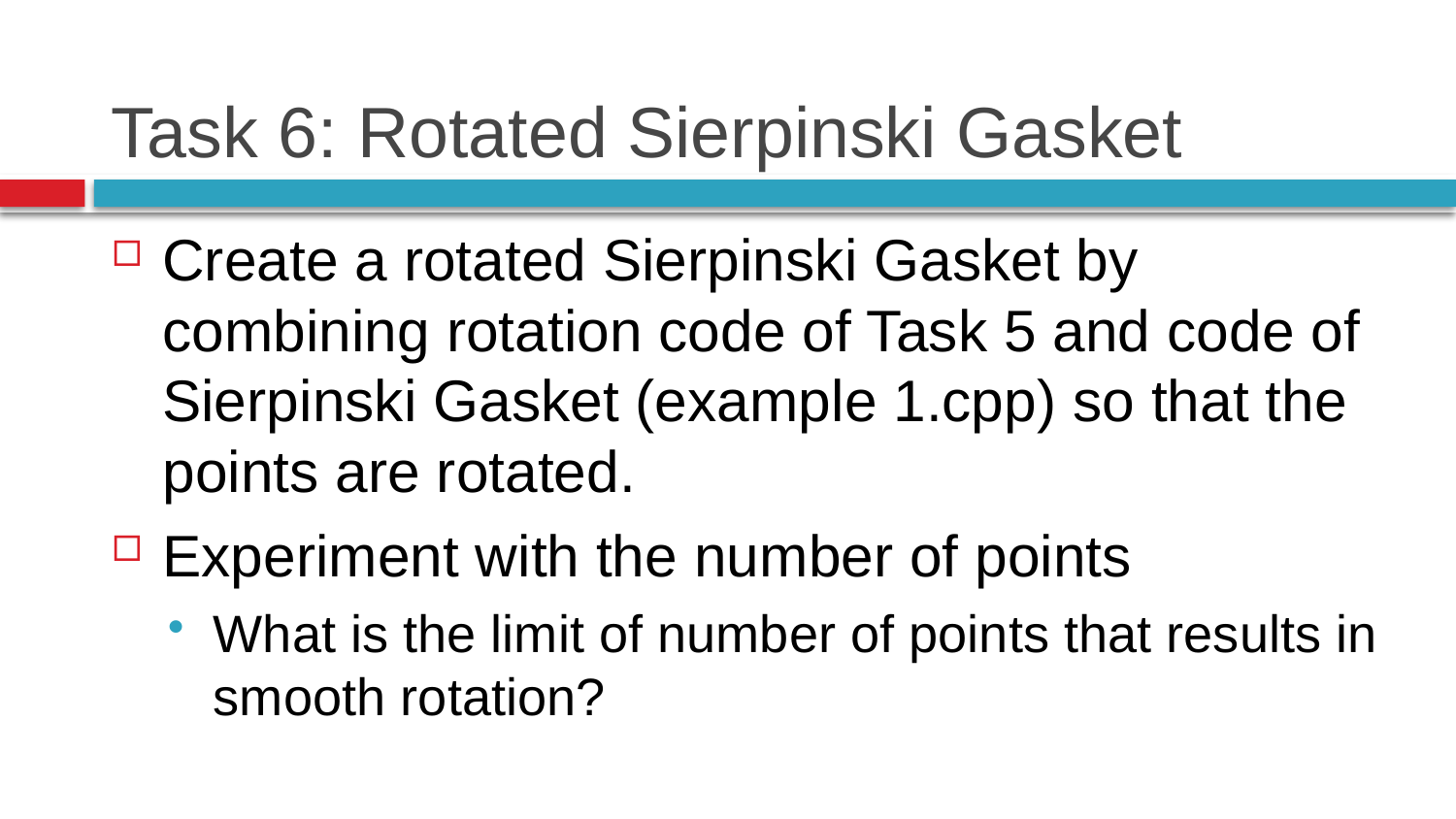

# Task 6: Rotated Sierpinski Gasket
Create a rotated Sierpinski Gasket by combining rotation code of Task 5 and code of Sierpinski Gasket (example 1.cpp) so that the points are rotated.
Experiment with the number of points
What is the limit of number of points that results in smooth rotation?